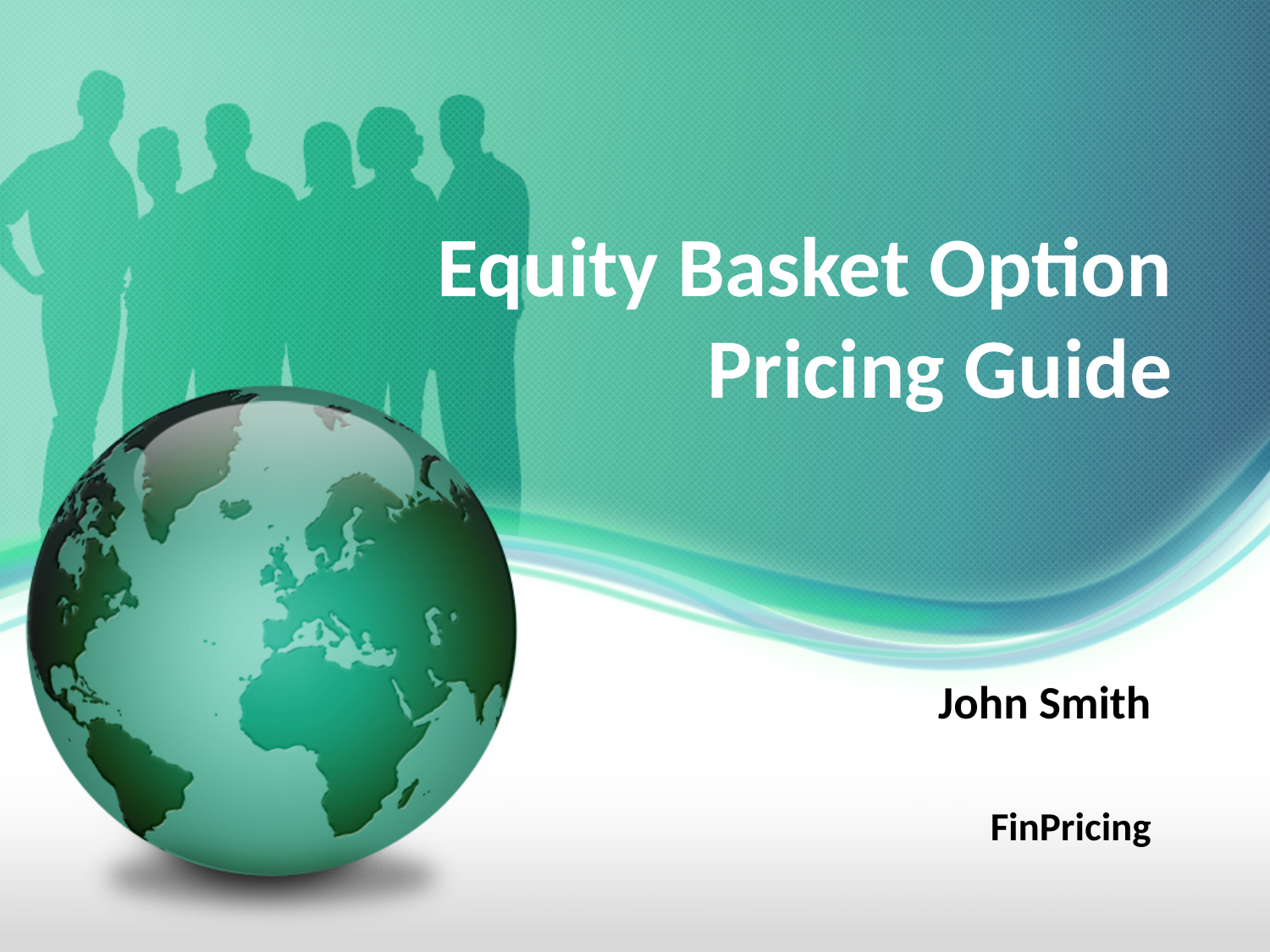

# Equity Basket Option Pricing Guide
John Smith

FinPricing